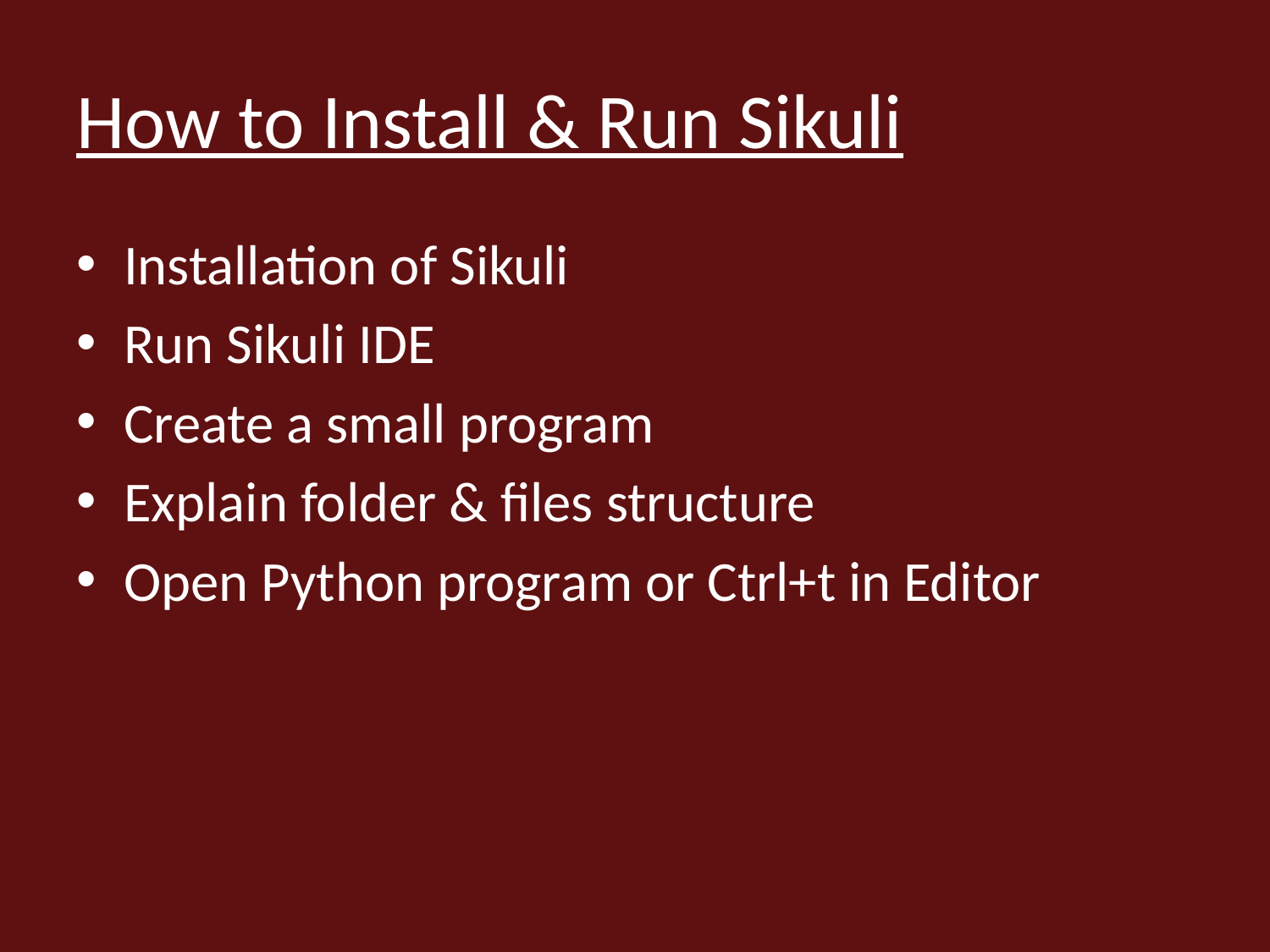

# How to Install & Run Sikuli
Installation of Sikuli
Run Sikuli IDE
Create a small program
Explain folder & files structure
Open Python program or Ctrl+t in Editor